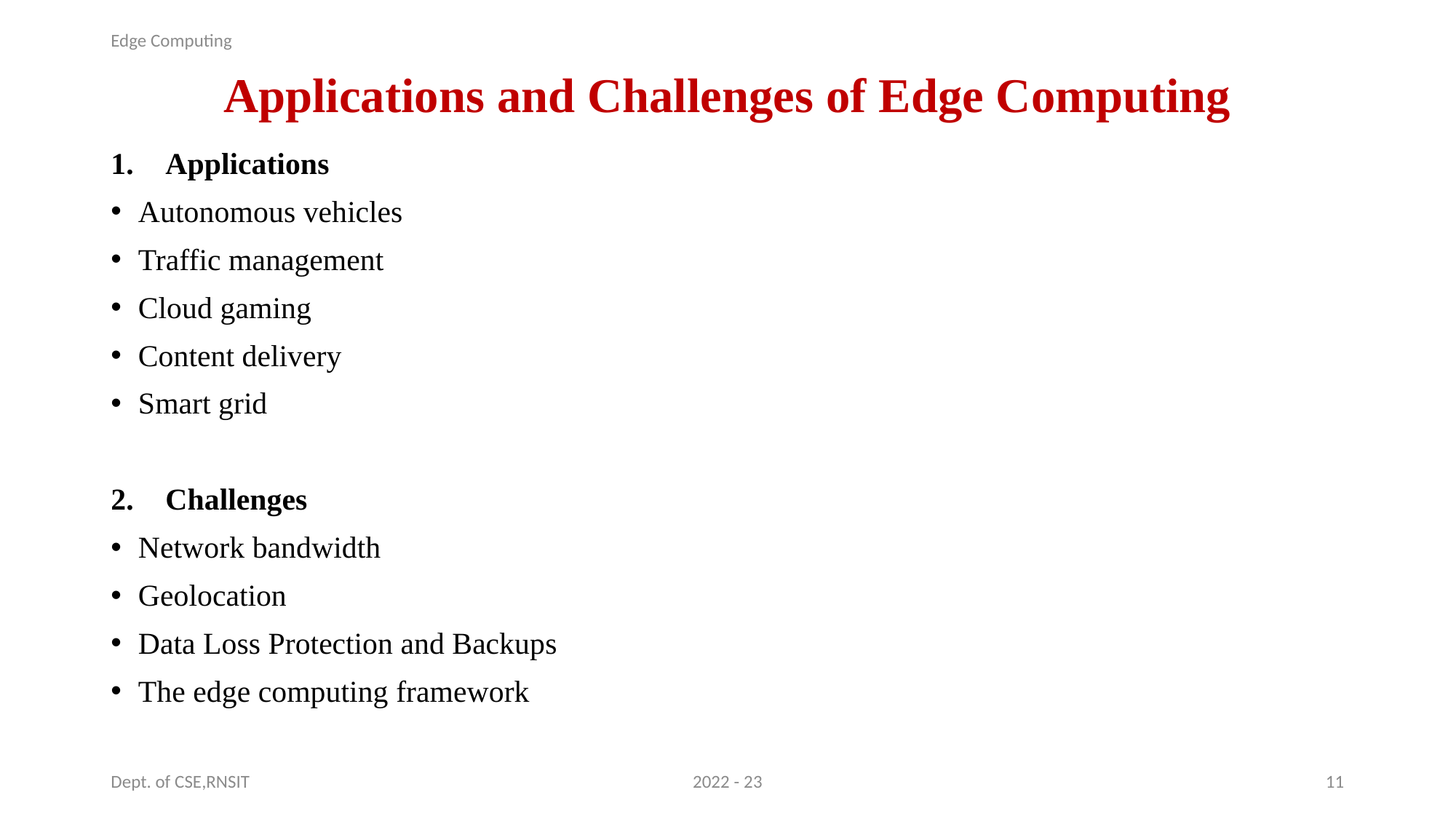

# Applications and Challenges of Edge Computing
Edge Computing
Applications
Autonomous vehicles
Traffic management
Cloud gaming
Content delivery
Smart grid

Challenges
Network bandwidth
Geolocation
Data Loss Protection and Backups
The edge computing framework
Dept. of CSE,RNSIT
2022 - 23
11